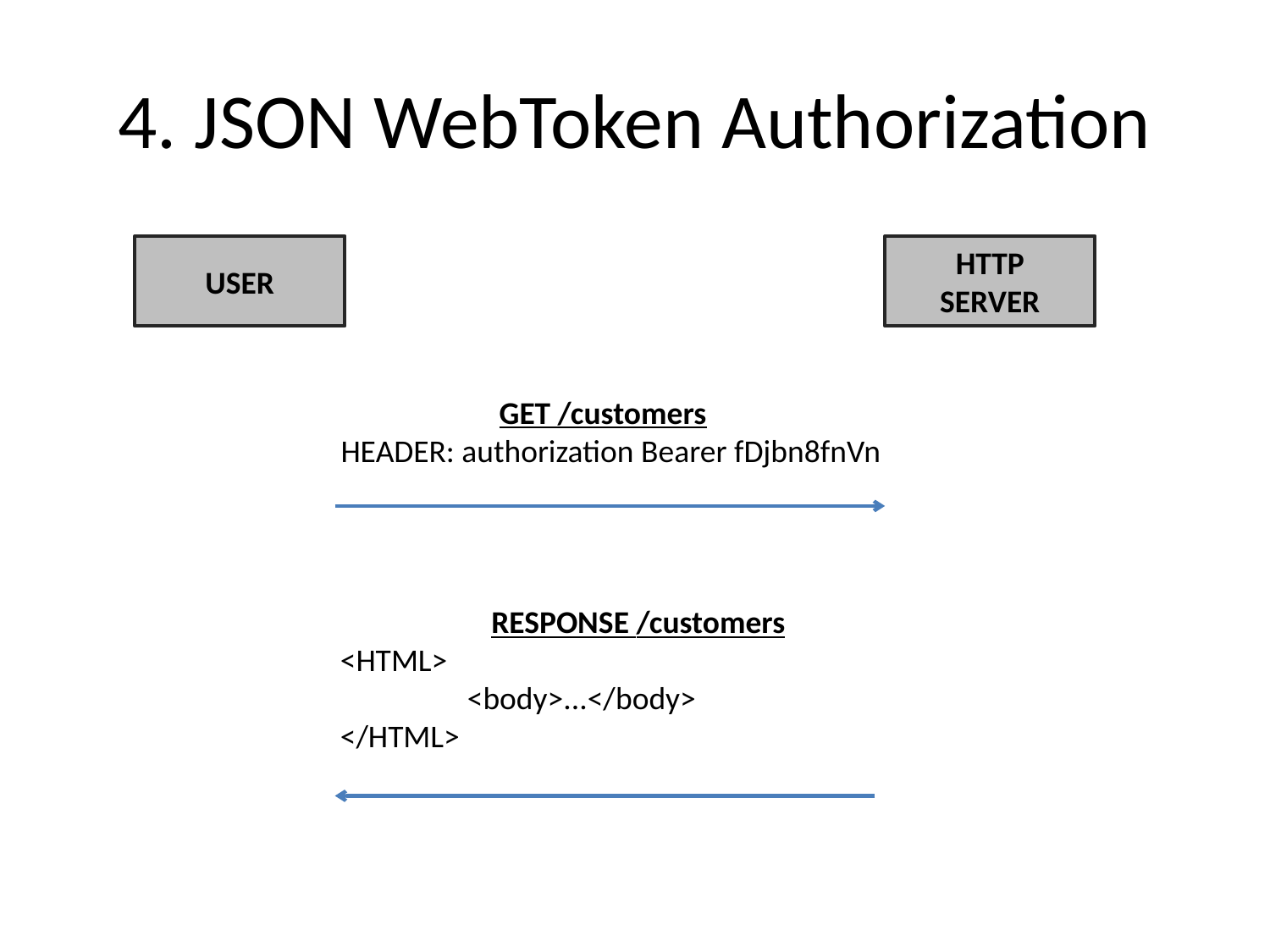

# 4. JSON WebToken Authorization
USER
HTTP
SERVER
                      GET /customers
HEADER: authorization Bearer fDjbn8fnVn
                     RESPONSE /customers
<HTML>
	<body>...</body>
</HTML>